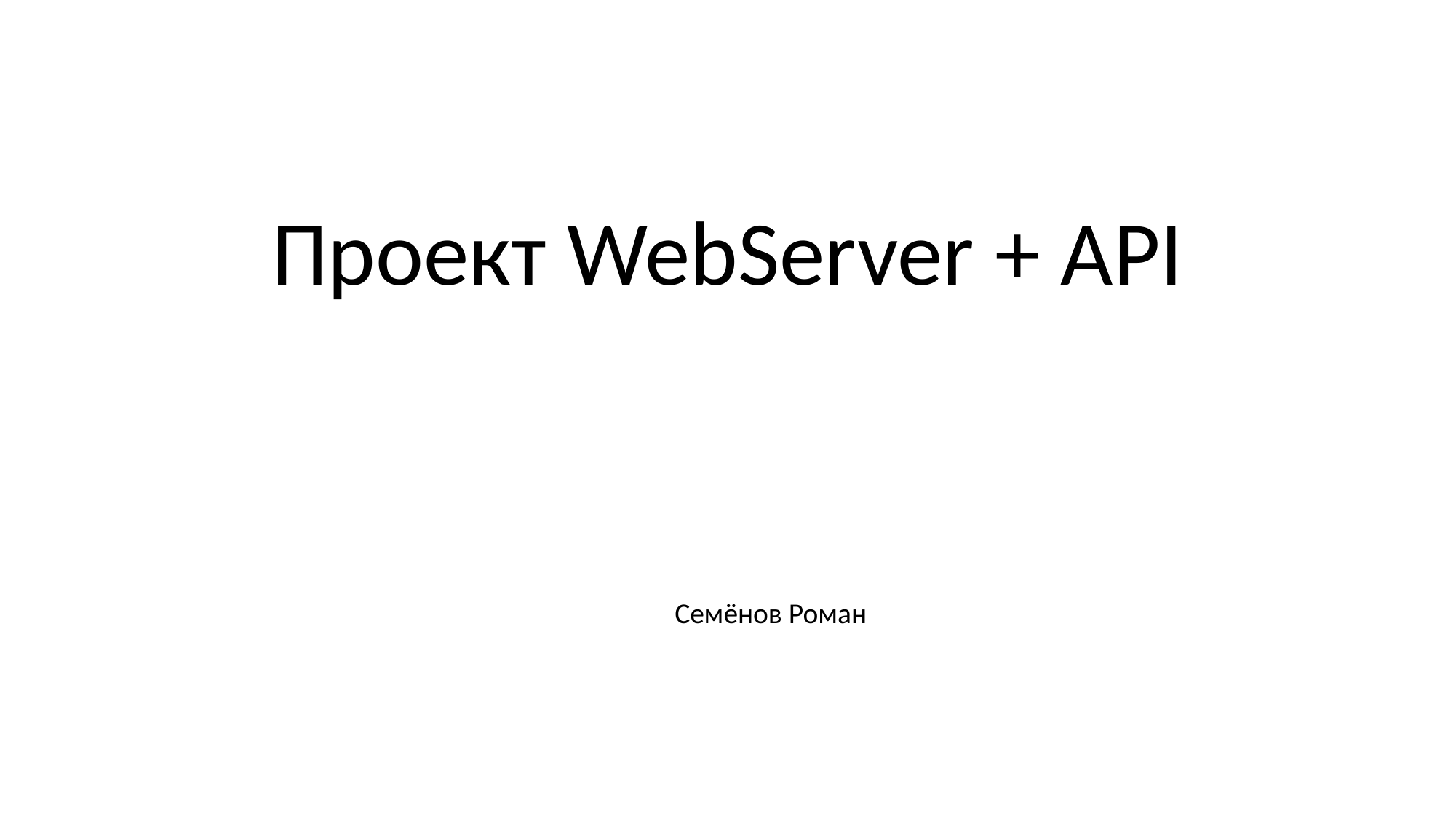

# Проект WebServer + API

							Семёнов Роман